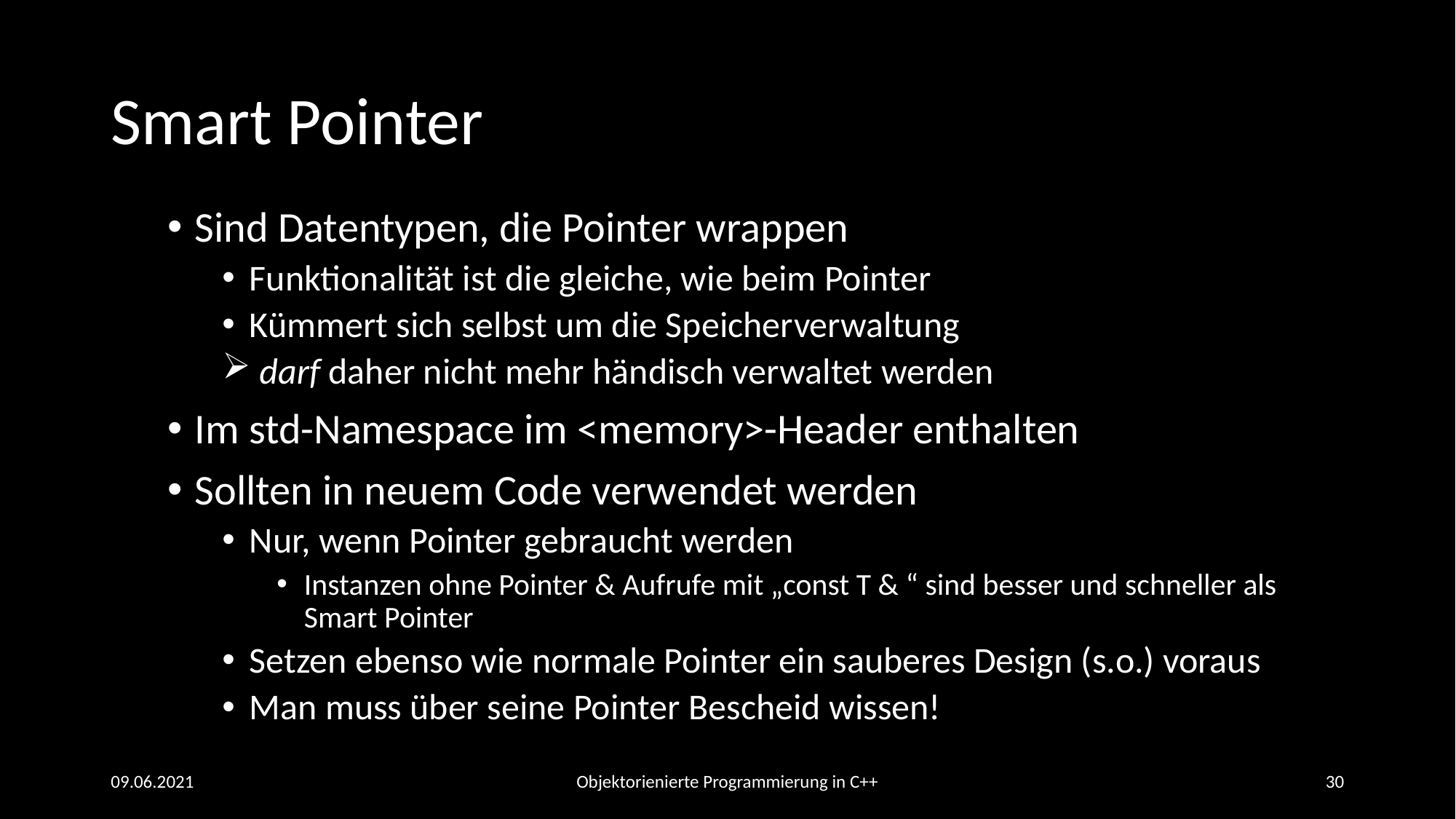

# Smart Pointer
Sind Datentypen, die Pointer wrappen
Funktionalität ist die gleiche, wie beim Pointer
Kümmert sich selbst um die Speicherverwaltung
 darf daher nicht mehr händisch verwaltet werden
Im std-Namespace im <memory>-Header enthalten
Sollten in neuem Code verwendet werden
Nur, wenn Pointer gebraucht werden
Instanzen ohne Pointer & Aufrufe mit „const T & “ sind besser und schneller als Smart Pointer
Setzen ebenso wie normale Pointer ein sauberes Design (s.o.) voraus
Man muss über seine Pointer Bescheid wissen!
09.06.2021
Objektorienierte Programmierung in C++
30